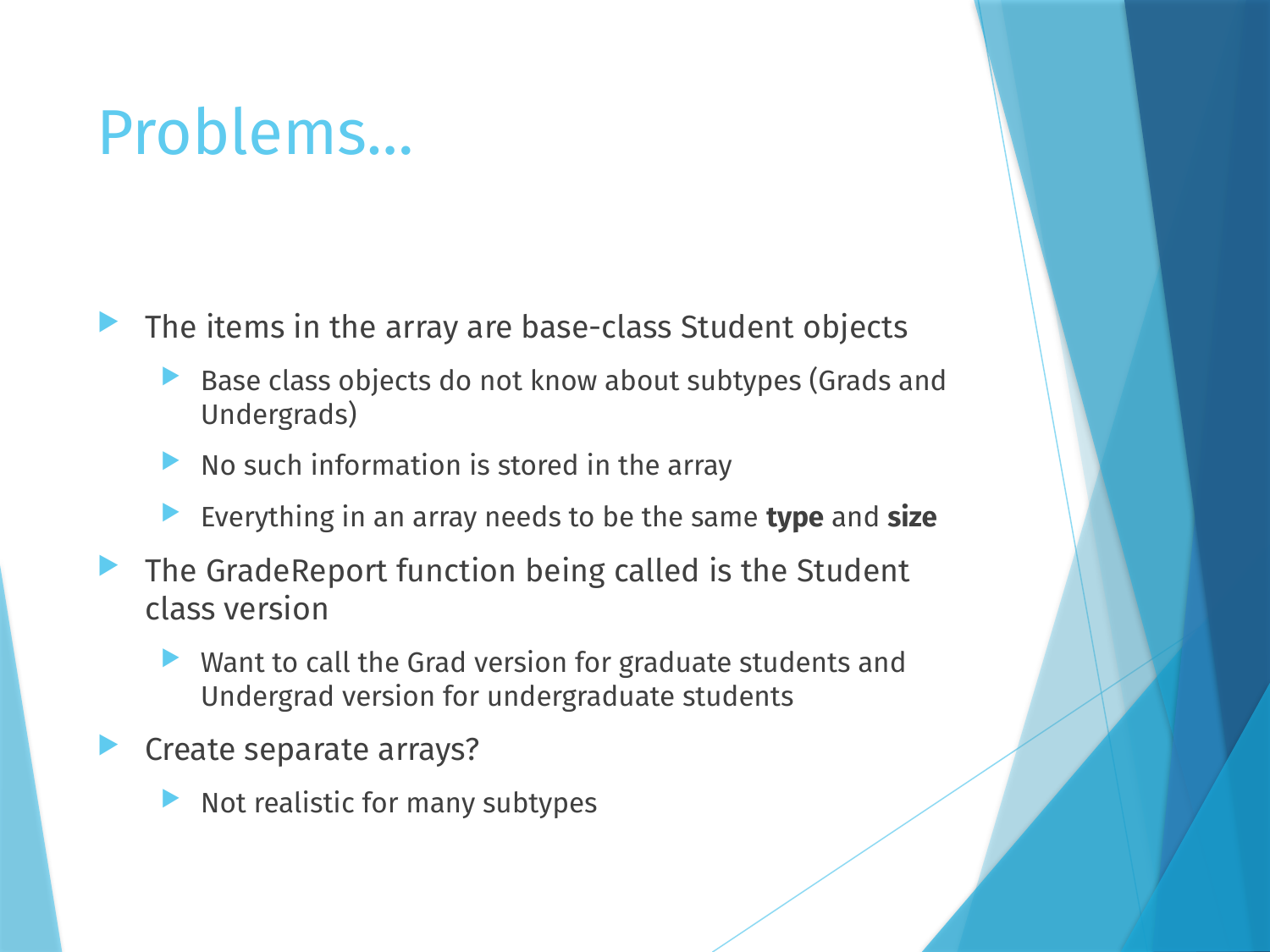

# Problems…
The items in the array are base-class Student objects
Base class objects do not know about subtypes (Grads and Undergrads)
No such information is stored in the array
Everything in an array needs to be the same type and size
The GradeReport function being called is the Student class version
Want to call the Grad version for graduate students and Undergrad version for undergraduate students
Create separate arrays?
Not realistic for many subtypes